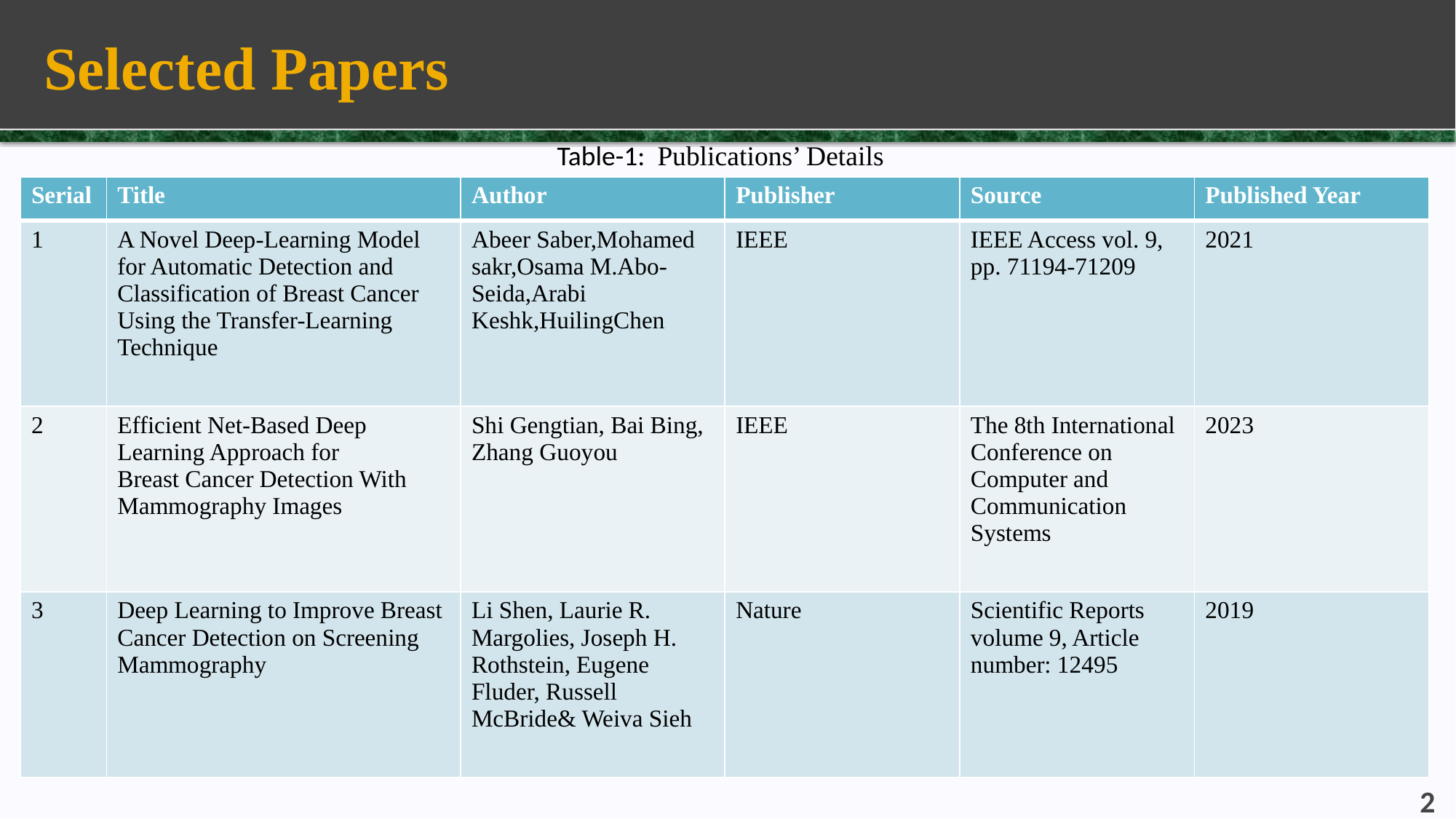

# Selected Papers
      Table-1:  Publications’ Details
| Serial | Title | Author | Publisher | Source | Published Year |
| --- | --- | --- | --- | --- | --- |
| 1 | A Novel Deep-Learning Model for Automatic Detection and Classification of Breast Cancer Using the Transfer-Learning Technique | Abeer Saber,Mohamed sakr,Osama M.Abo-Seida,Arabi Keshk,HuilingChen | IEEE | IEEE Access vol. 9, pp. 71194-71209 | 2021 |
| 2 | Efficient Net-Based Deep Learning Approach for Breast Cancer Detection With Mammography Images | Shi Gengtian, Bai Bing, Zhang Guoyou | IEEE | The 8th International Conference on Computer and Communication Systems | 2023 |
| 3 | Deep Learning to Improve Breast Cancer Detection on Screening Mammography | Li Shen, Laurie R. Margolies, Joseph H. Rothstein, Eugene Fluder, Russell McBride& Weiva Sieh | Nature | Scientific Reports volume 9, Article number: 12495 | 2019 |
2